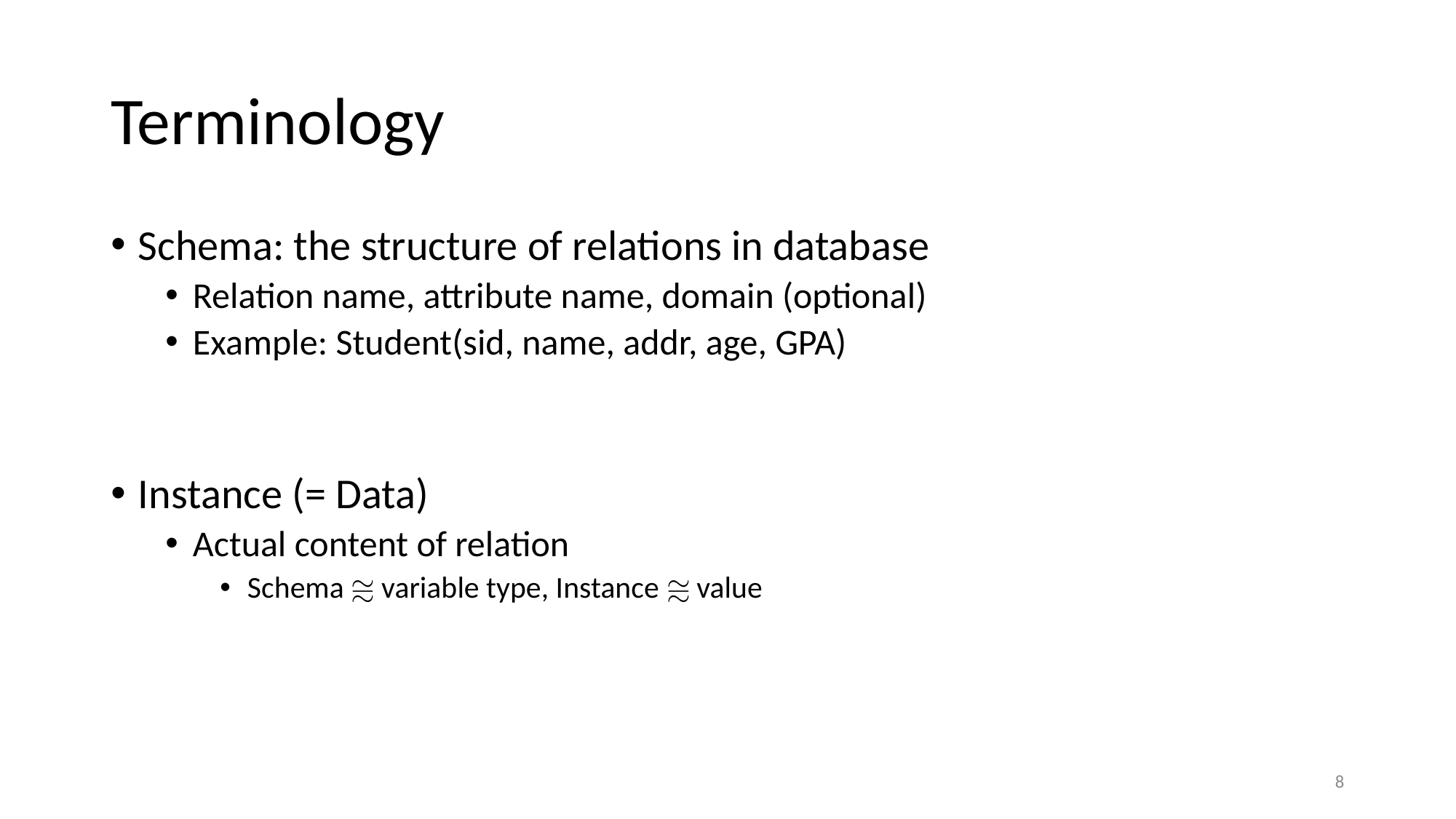

# Terminology
Schema: the structure of relations in database
Relation name, attribute name, domain (optional)
Example: Student(sid, name, addr, age, GPA)

Instance (= Data)
Actual content of relation
Schema ⩬ variable type, Instance ⩬ value

8